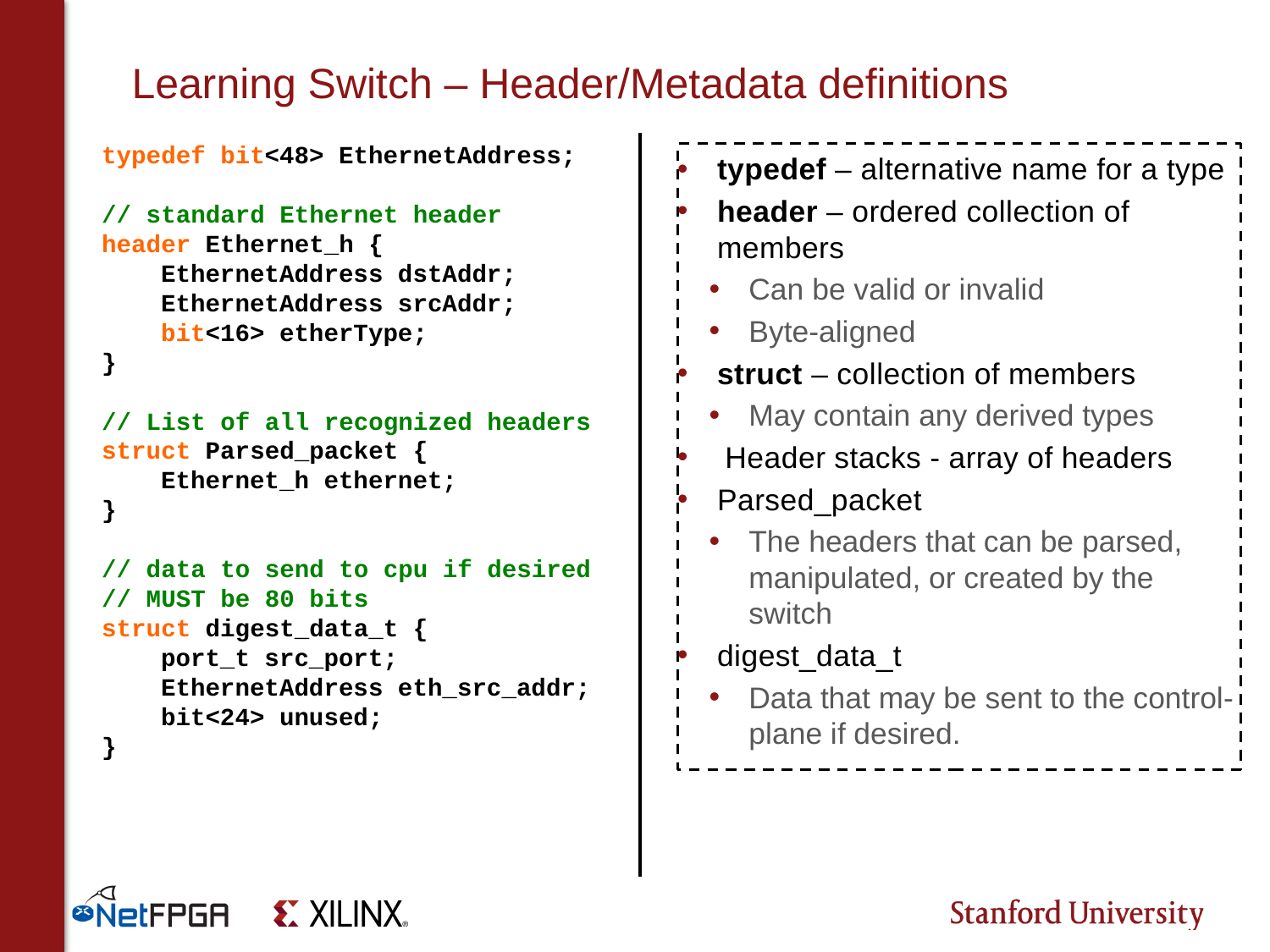

# Learning Switch – Header/Metadata definitions
typedef bit<48> EthernetAddress;

// standard Ethernet header
header Ethernet_h {
    EthernetAddress dstAddr;
    EthernetAddress srcAddr;
    bit<16> etherType;
}

// List of all recognized headers
struct Parsed_packet {
    Ethernet_h ethernet;
}

// data to send to cpu if desired
// MUST be 80 bits
struct digest_data_t {
    port_t src_port;
    EthernetAddress eth_src_addr;
    bit<24> unused;
}

typedef – alternative name for a type
header – ordered collection of members
Can be valid or invalid
Byte-aligned
struct – collection of members
May contain any derived types
Header stacks - array of headers
Parsed_packet
The headers that can be parsed, manipulated, or created by the switch
digest_data_t
Data that may be sent to the control-plane if desired.